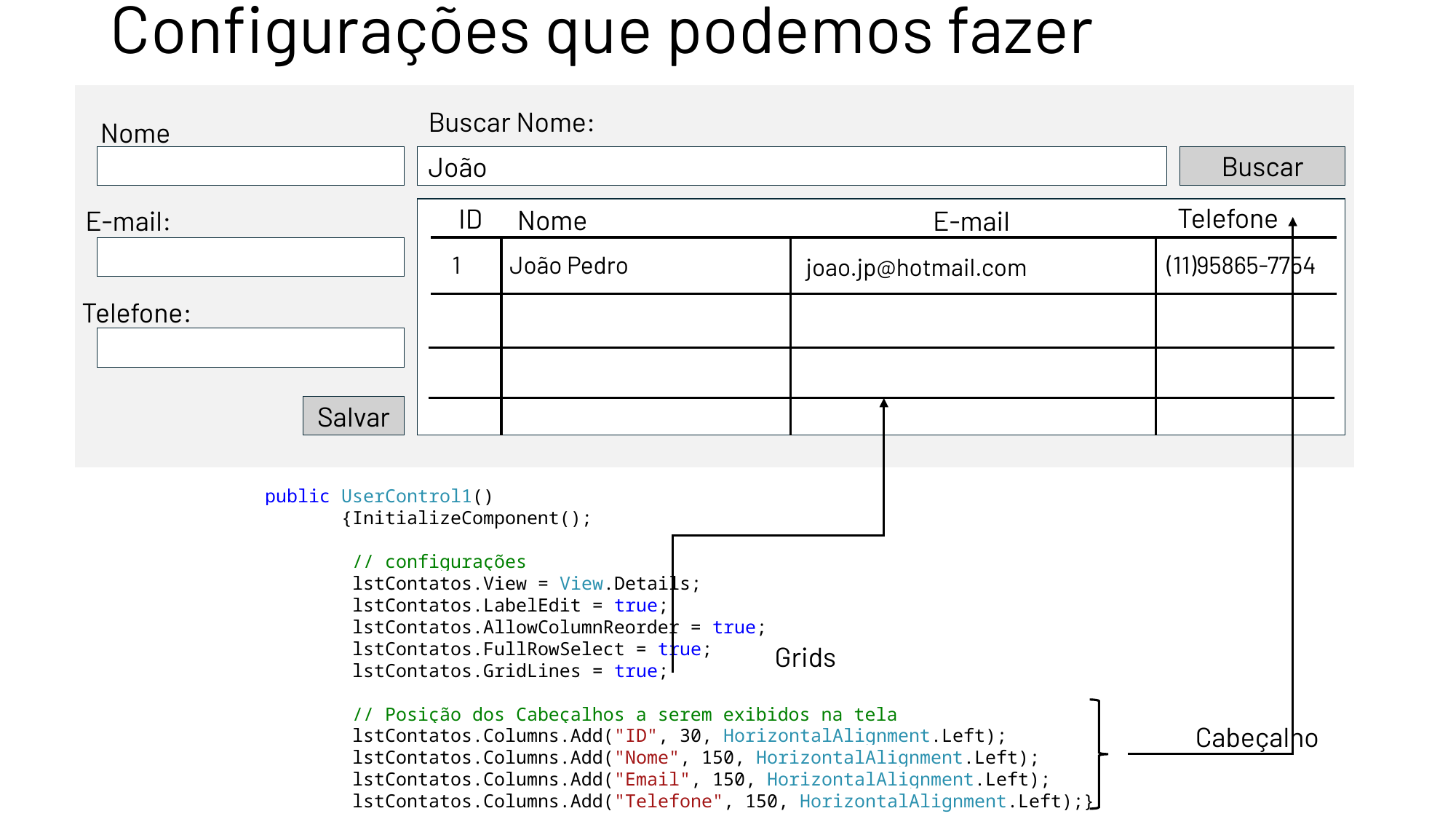

# Configurações que podemos fazer

Buscar Nome:
Nome:
Buscar

João
E-mail:

Telefone:

Salvar
Telefone
ID
Nome
E-mail
1
João Pedro
(11)95865-7754
joao.jp@hotmail.com
 public UserControl1()
        {InitializeComponent();

         // configurações
         lstContatos.View = View.Details;
         lstContatos.LabelEdit = true;
         lstContatos.AllowColumnReorder = true;
         lstContatos.FullRowSelect = true;
         lstContatos.GridLines = true;

         // Posição dos Cabeçalhos a serem exibidos na tela
         lstContatos.Columns.Add("ID", 30, HorizontalAlignment.Left);
         lstContatos.Columns.Add("Nome", 150, HorizontalAlignment.Left);
         lstContatos.Columns.Add("Email", 150, HorizontalAlignment.Left);
         lstContatos.Columns.Add("Telefone", 150, HorizontalAlignment.Left);}
Grids

Cabeçalho